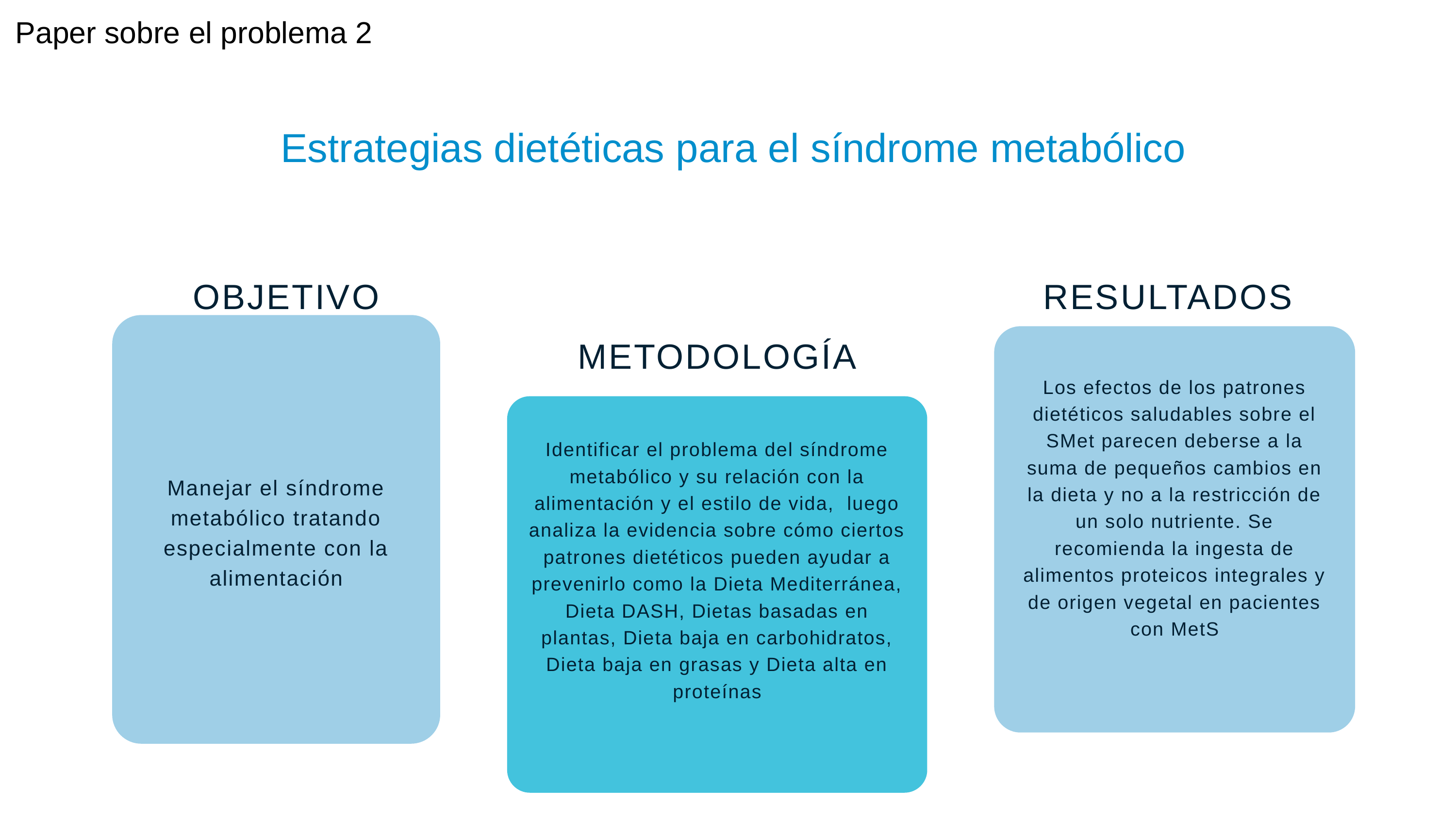

Paper sobre el problema 2
Estrategias dietéticas para el síndrome metabólico
OBJETIVO
RESULTADOS

METODOLOGÍA
Los efectos de los patrones dietéticos saludables sobre el SMet parecen deberse a la suma de pequeños cambios en la dieta y no a la restricción de un solo nutriente. Se recomienda la ingesta de alimentos proteicos integrales y de origen vegetal en pacientes con MetS

Identificar el problema del síndrome metabólico y su relación con la alimentación y el estilo de vida,  luego analiza la evidencia sobre cómo ciertos patrones dietéticos pueden ayudar a prevenirlo como la Dieta Mediterránea, Dieta DASH, Dietas basadas en plantas, Dieta baja en carbohidratos, Dieta baja en grasas y Dieta alta en proteínas

Manejar el síndrome metabólico tratando especialmente con la alimentación